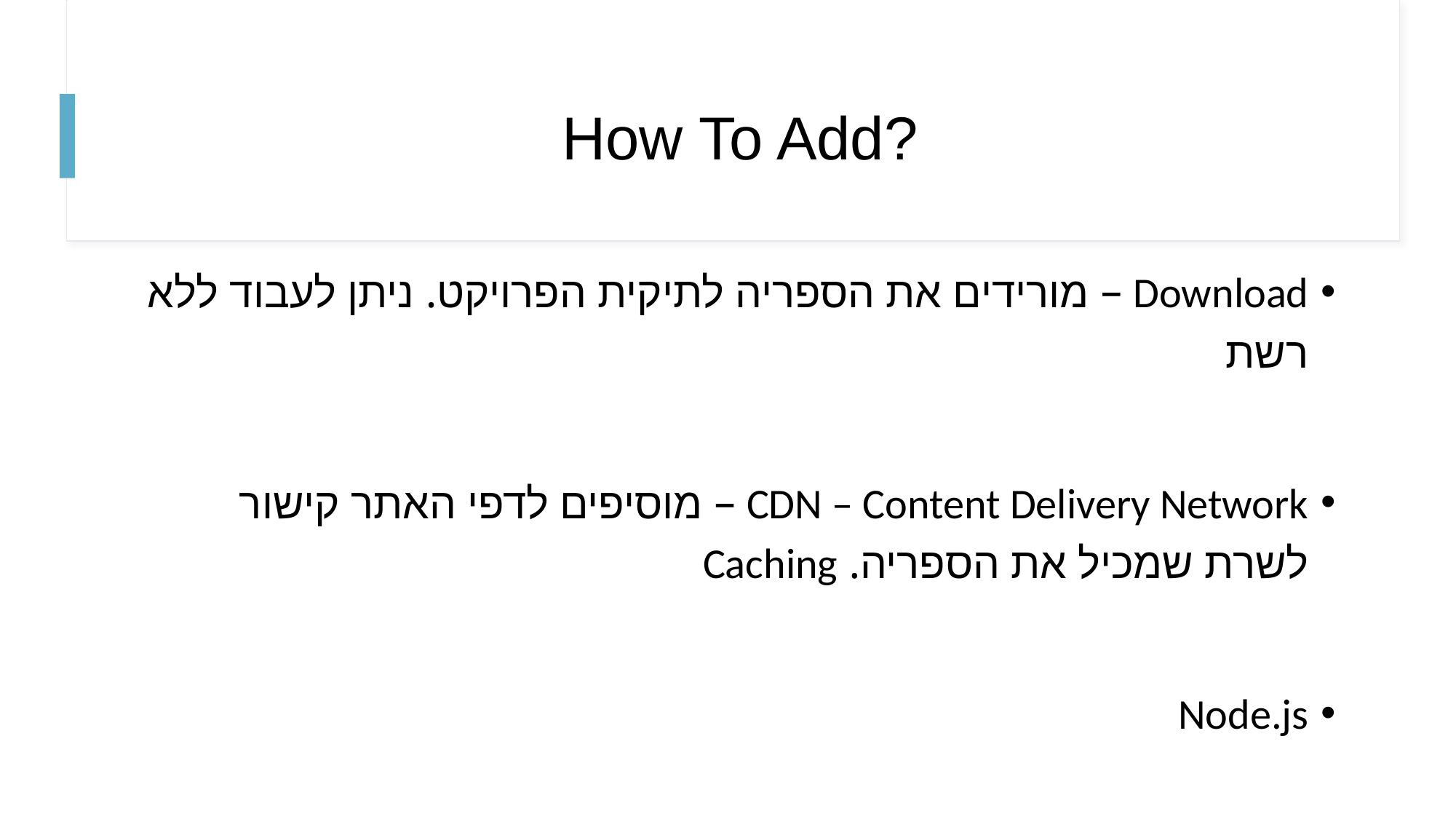

# How To Add?
Download – מורידים את הספריה לתיקית הפרויקט. ניתן לעבוד ללא רשת

CDN – Content Delivery Network – מוסיפים לדפי האתר קישור לשרת שמכיל את הספריה. Caching

Node.js